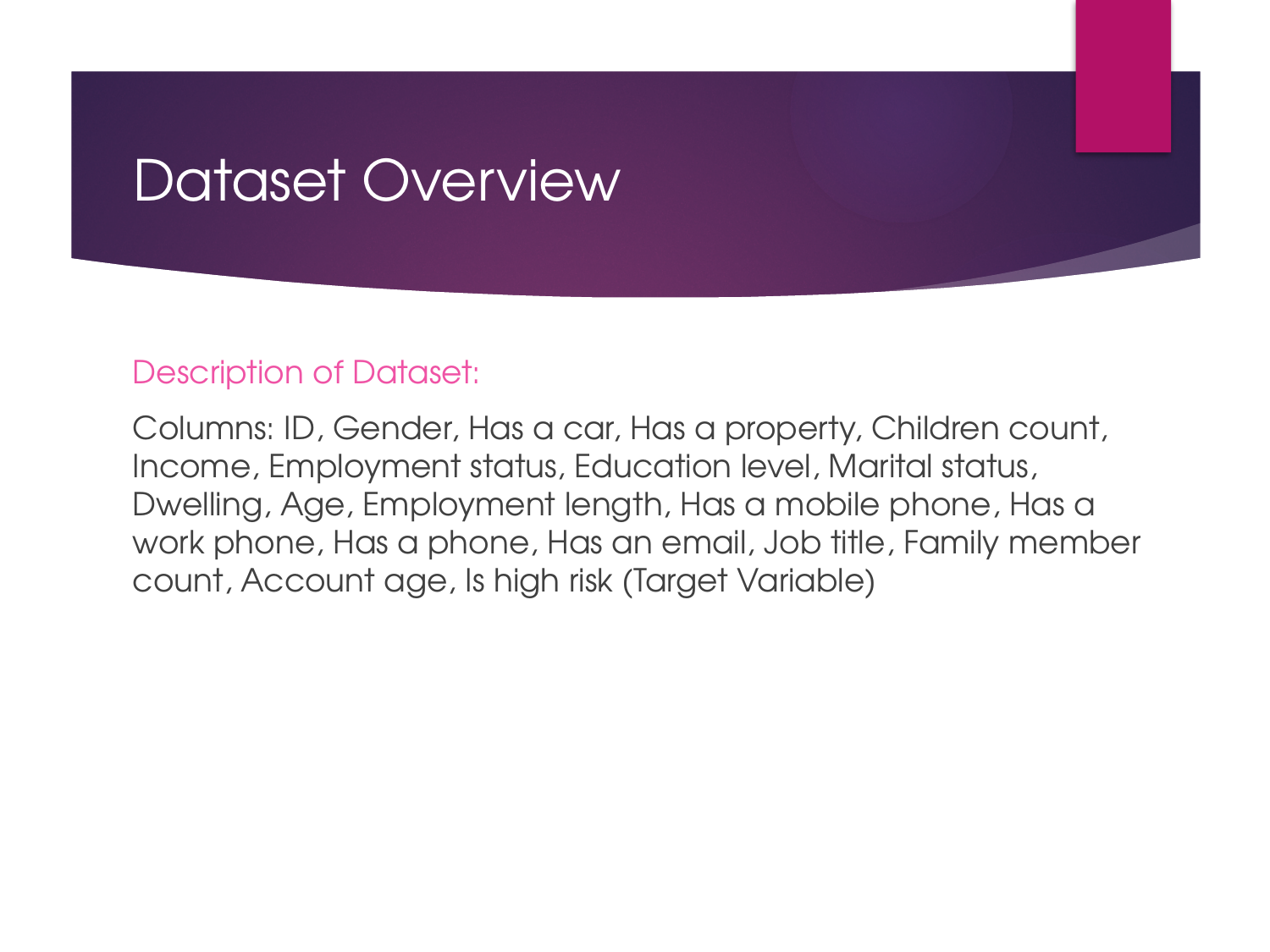

# Dataset Overview
Description of Dataset:
Columns: ID, Gender, Has a car, Has a property, Children count, Income, Employment status, Education level, Marital status, Dwelling, Age, Employment length, Has a mobile phone, Has a work phone, Has a phone, Has an email, Job title, Family member count, Account age, Is high risk (Target Variable)